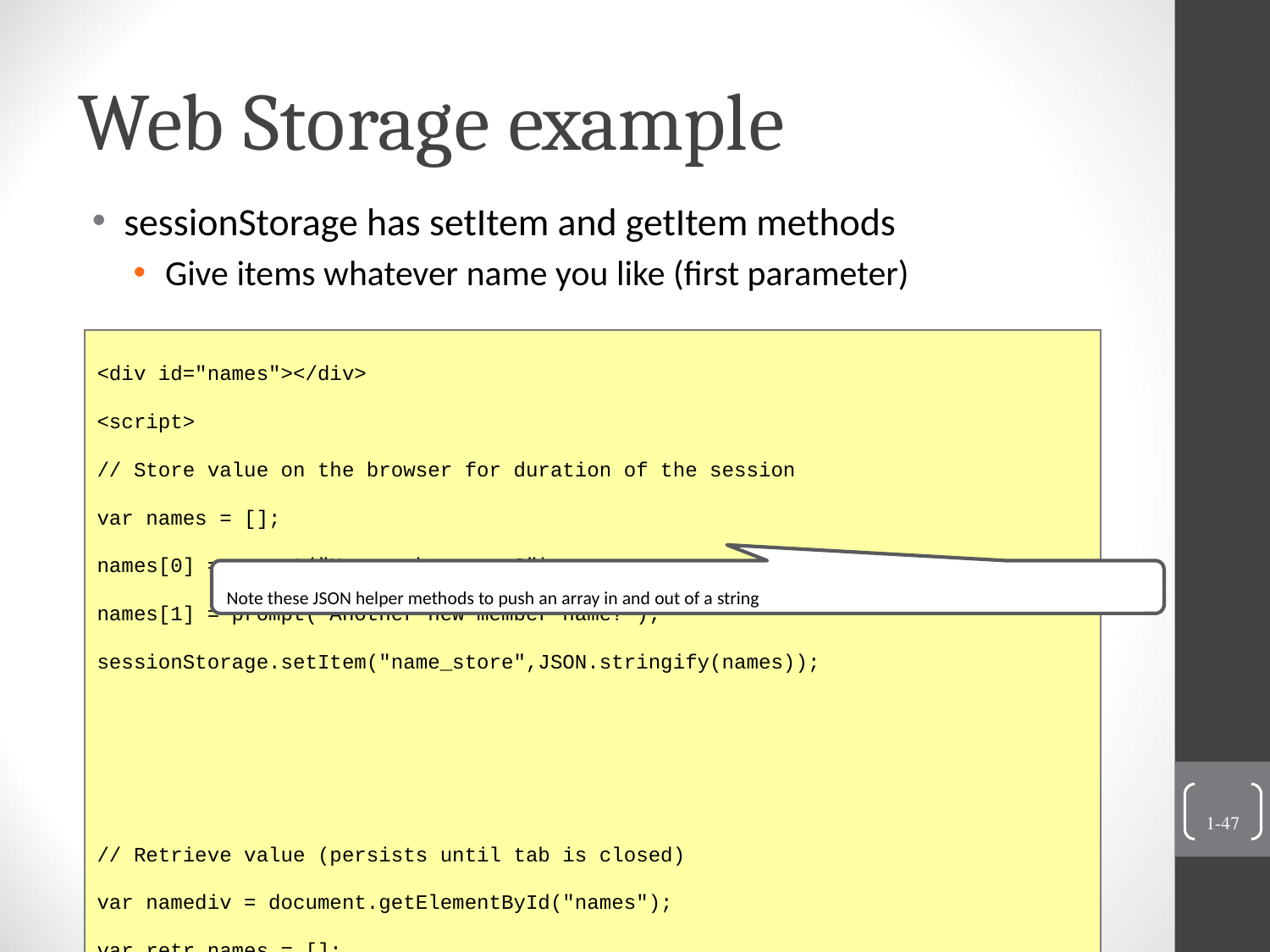

# Web Storage example
sessionStorage has setItem and getItem methods
Give items whatever name you like (first parameter)
<div id="names"></div>
<script>
// Store value on the browser for duration of the session
var names = [];
names[0] = prompt("New member name?");
names[1] = prompt("Another new member name?");
sessionStorage.setItem("name_store",JSON.stringify(names));

// Retrieve value (persists until tab is closed)
var namediv = document.getElementById("names");
var retr_names = [];
retr_names=JSON.parse(sessionStorage.getItem("name_store"));
namediv.innerHTML="Name 1: "+retr_names[0]+"<br>Name 2: "+retr_names[1];
</script>
Note these JSON helper methods to push an array in and out of a string
1-47